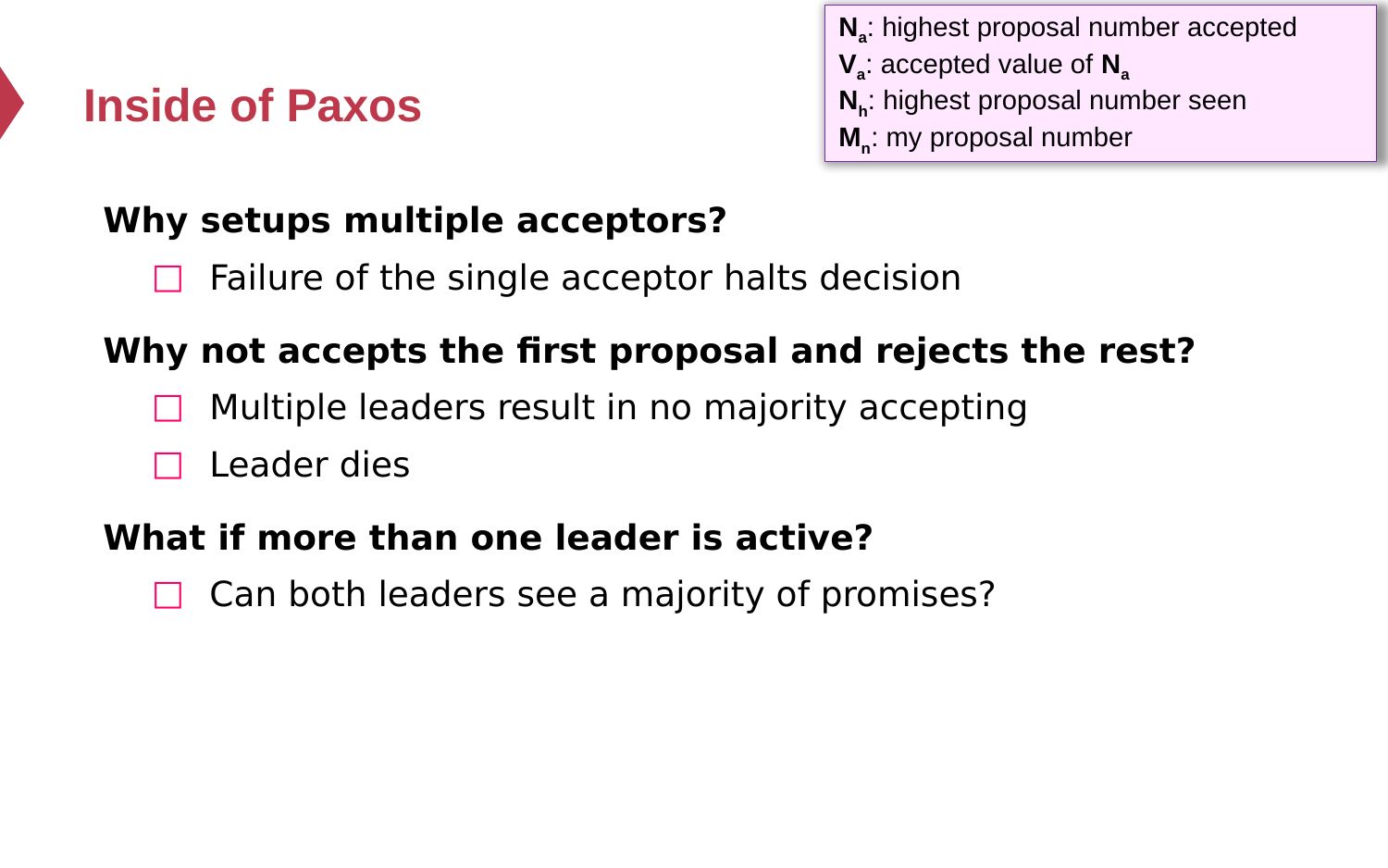

Na: highest proposal number accepted
Va: accepted value of Na
Nh: highest proposal number seen
Mn: my proposal number
# Inside of Paxos
Why setups multiple acceptors?
Failure of the single acceptor halts decision
Why not accepts the first proposal and rejects the rest?
Multiple leaders result in no majority accepting
Leader dies
What if more than one leader is active?
Can both leaders see a majority of promises?